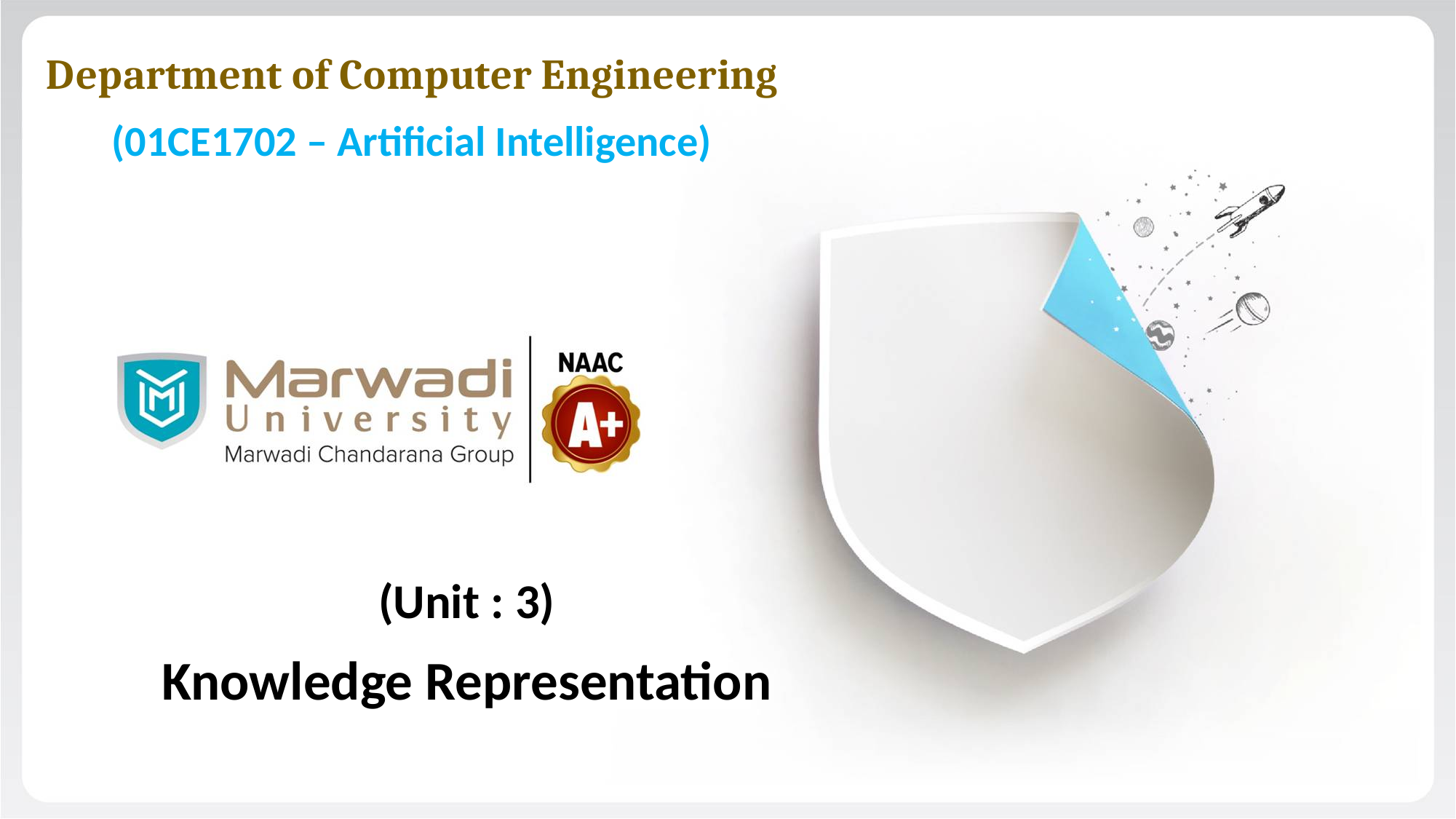

Department of Computer Engineering
(01CE1702 – Artificial Intelligence)
(Unit : 3)
Knowledge Representation